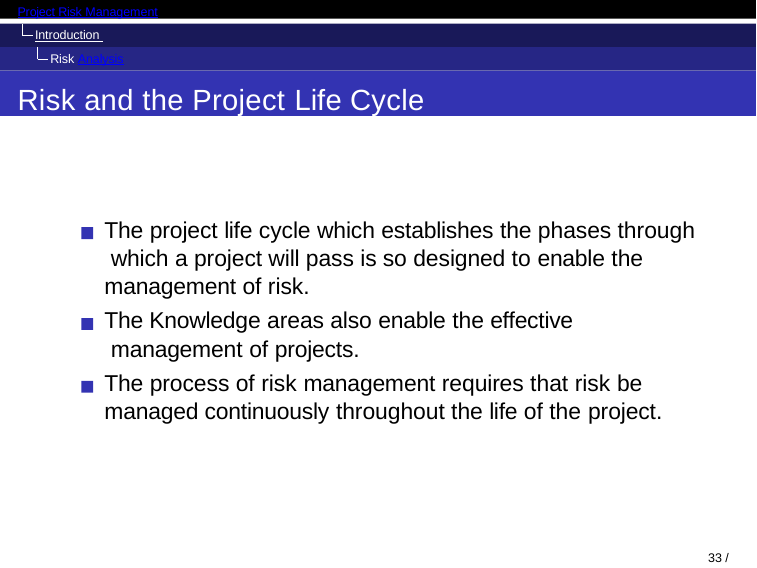

Project Risk Management
Introduction  Risk Analysis

Risk and the Project Life Cycle
The project life cycle which establishes the phases through  which a project will pass is so designed to enable the  management of risk.
The Knowledge areas also enable the effective  management of projects.
The process of risk management requires that risk be  managed continuously throughout the life of the project.

33 / 98